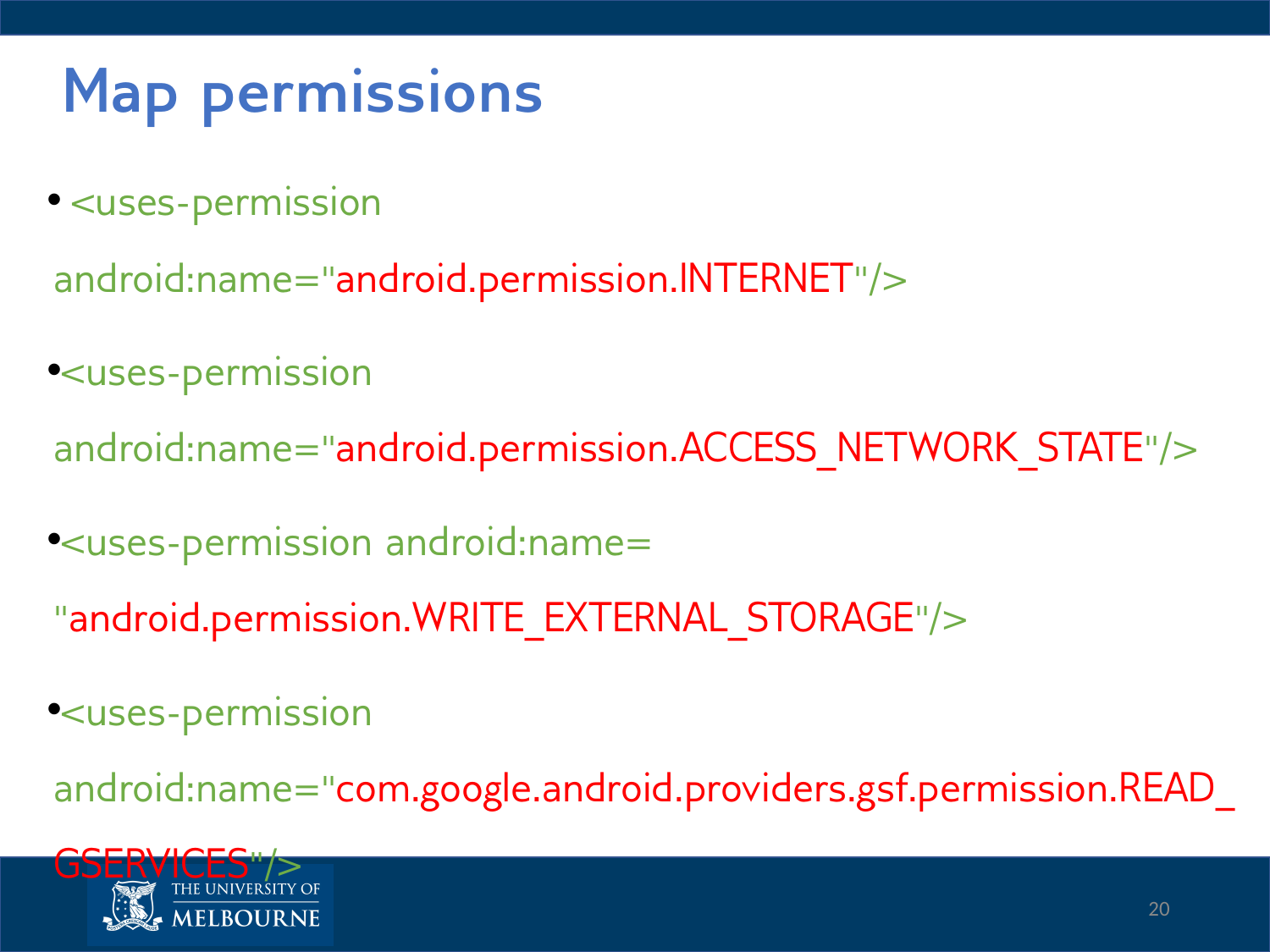

# Map permissions
 <uses-permission android:name="android.permission.INTERNET"/>
<uses-permission android:name="android.permission.ACCESS_NETWORK_STATE"/>
<uses-permission android:name= "android.permission.WRITE_EXTERNAL_STORAGE"/>
<uses-permission android:name="com.google.android.providers.gsf.permission.READ_GSERVICES"/>

20